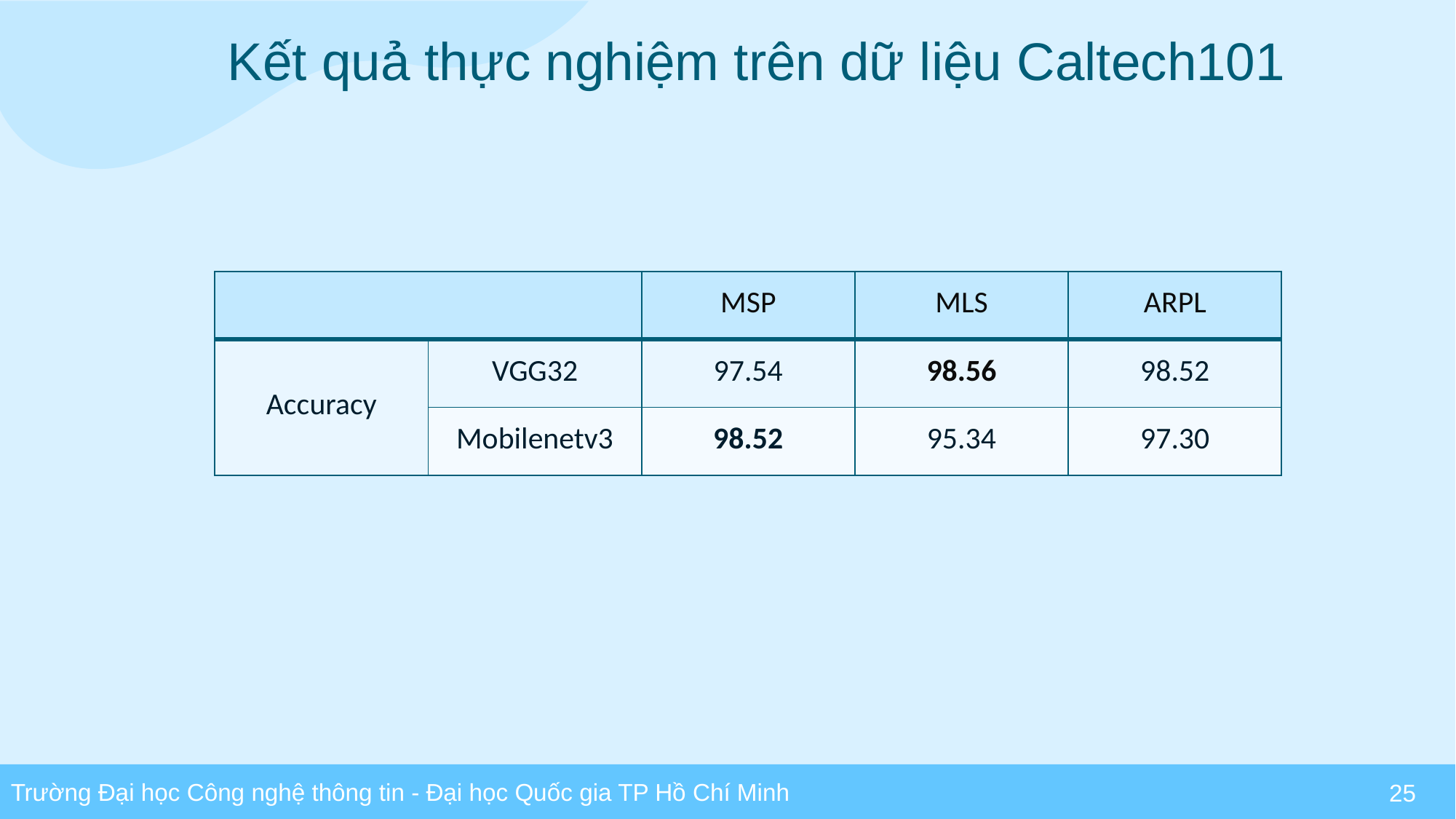

# Kết quả thực nghiệm trên dữ liệu Caltech101
|  |  | MSP | MLS | ARPL |
| --- | --- | --- | --- | --- |
| Accuracy | VGG32 | 97.54 | 98.56 | 98.52 |
|  | Mobilenetv3 | 98.52 | 95.34 | 97.30 |